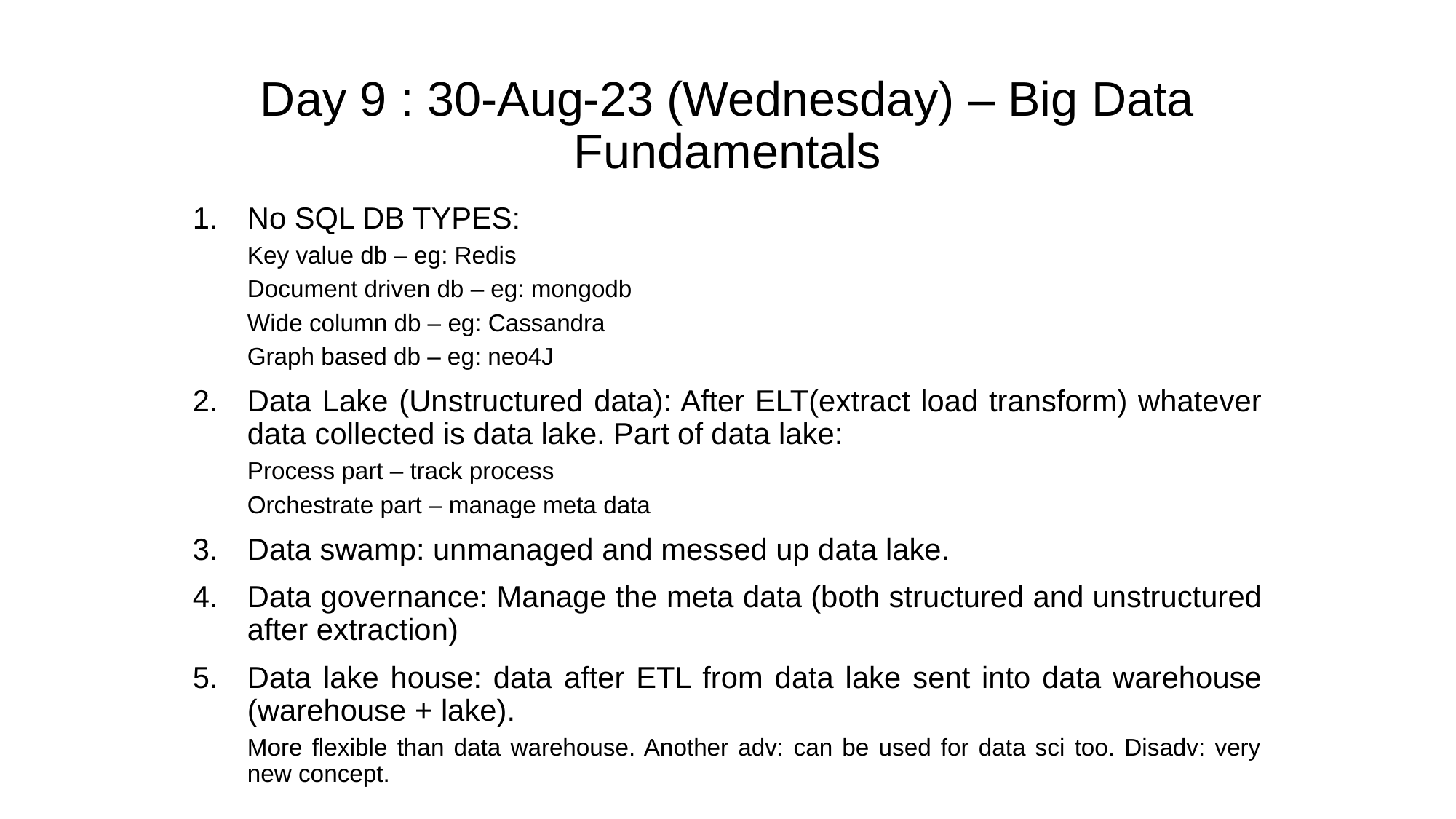

# Day 9 : 30-Aug-23 (Wednesday) – Big Data Fundamentals
No SQL DB TYPES:
Key value db – eg: Redis
Document driven db – eg: mongodb
Wide column db – eg: Cassandra
Graph based db – eg: neo4J
Data Lake (Unstructured data): After ELT(extract load transform) whatever data collected is data lake. Part of data lake:
Process part – track process
Orchestrate part – manage meta data
Data swamp: unmanaged and messed up data lake.
Data governance: Manage the meta data (both structured and unstructured after extraction)
Data lake house: data after ETL from data lake sent into data warehouse (warehouse + lake).
More flexible than data warehouse. Another adv: can be used for data sci too. Disadv: very new concept.